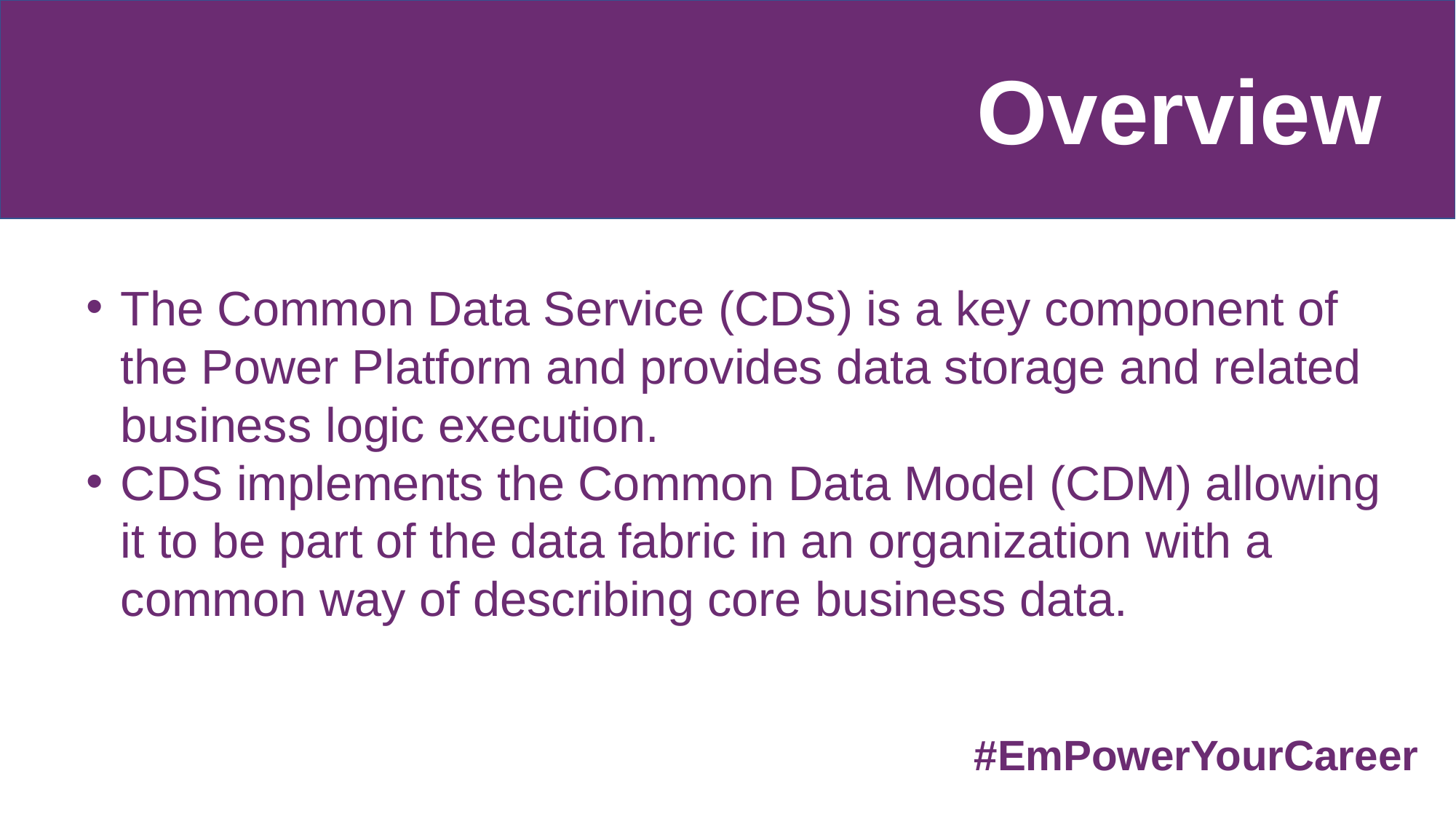

Overview
The Common Data Service (CDS) is a key component of the Power Platform and provides data storage and related business logic execution.
CDS implements the Common Data Model (CDM) allowing it to be part of the data fabric in an organization with a common way of describing core business data.

#EmPowerYourCareer